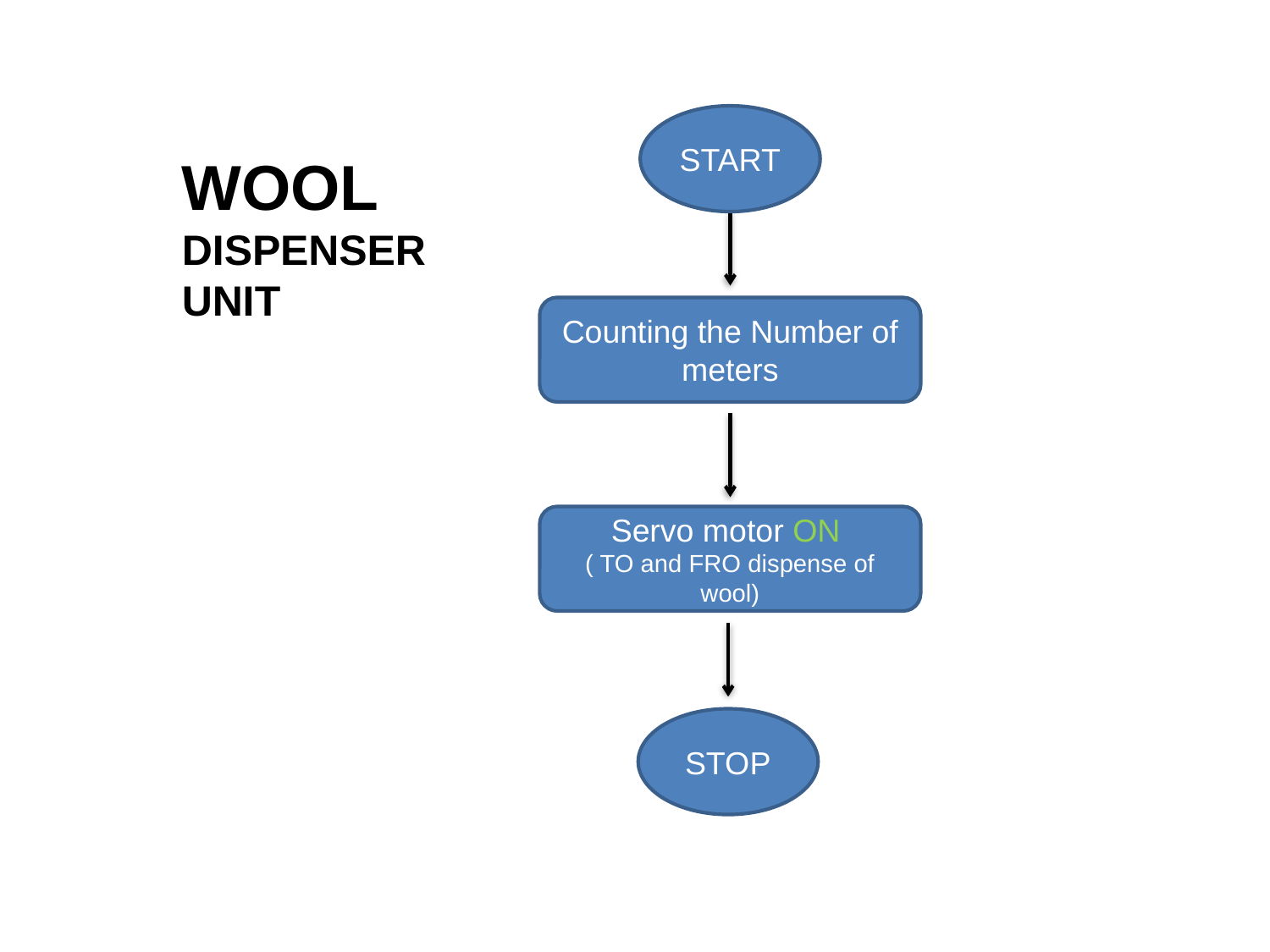

START
WOOL
DISPENSER UNIT
Counting the Number of meters
Servo motor ON
( TO and FRO dispense of wool)
STOP